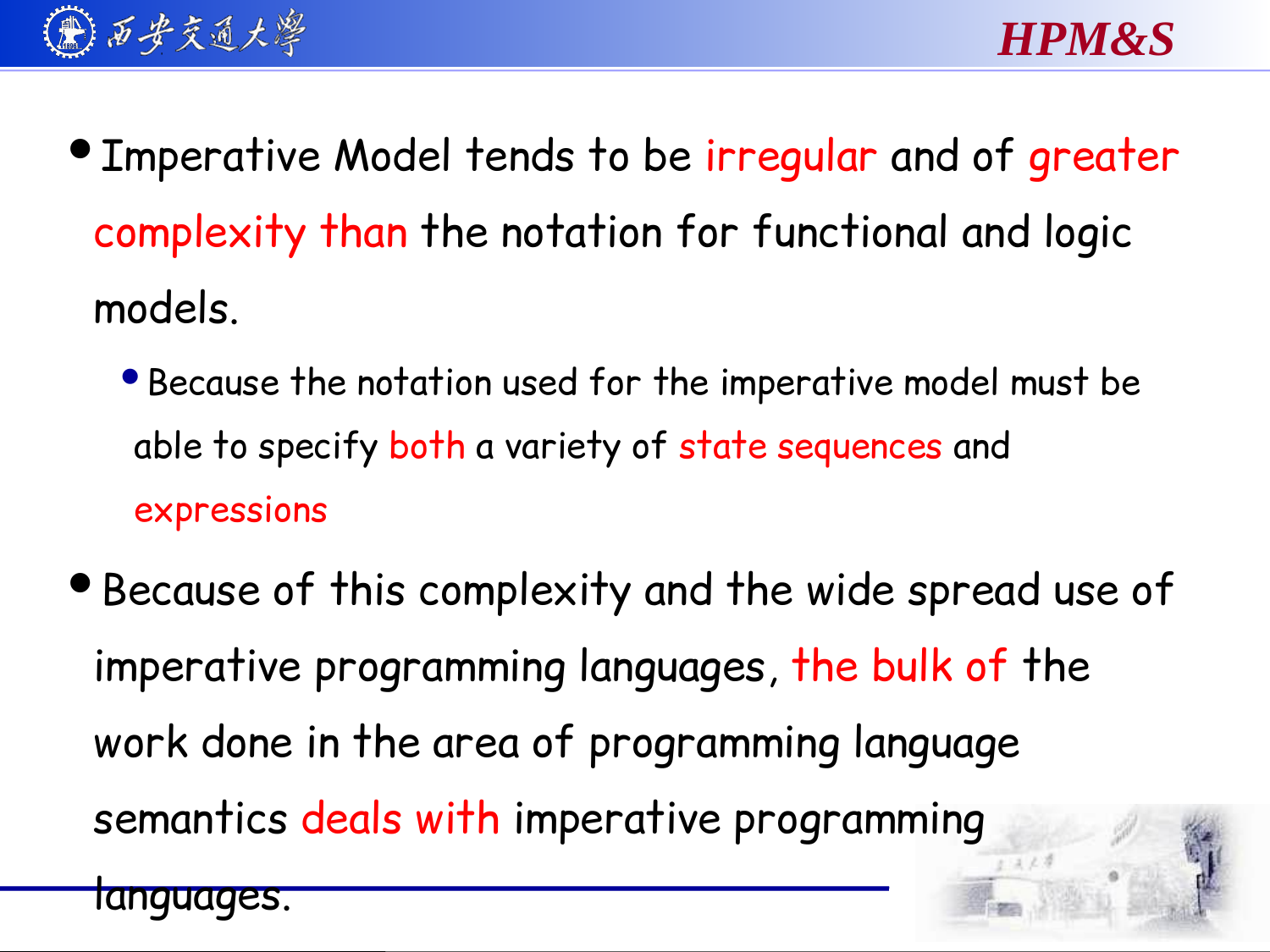

Imperative Model tends to be irregular and of greater complexity than the notation for functional and logic models.
Because the notation used for the imperative model must be able to specify both a variety of state sequences and expressions
Because of this complexity and the wide spread use of imperative programming languages, the bulk of the work done in the area of programming language semantics deals with imperative programming languages.